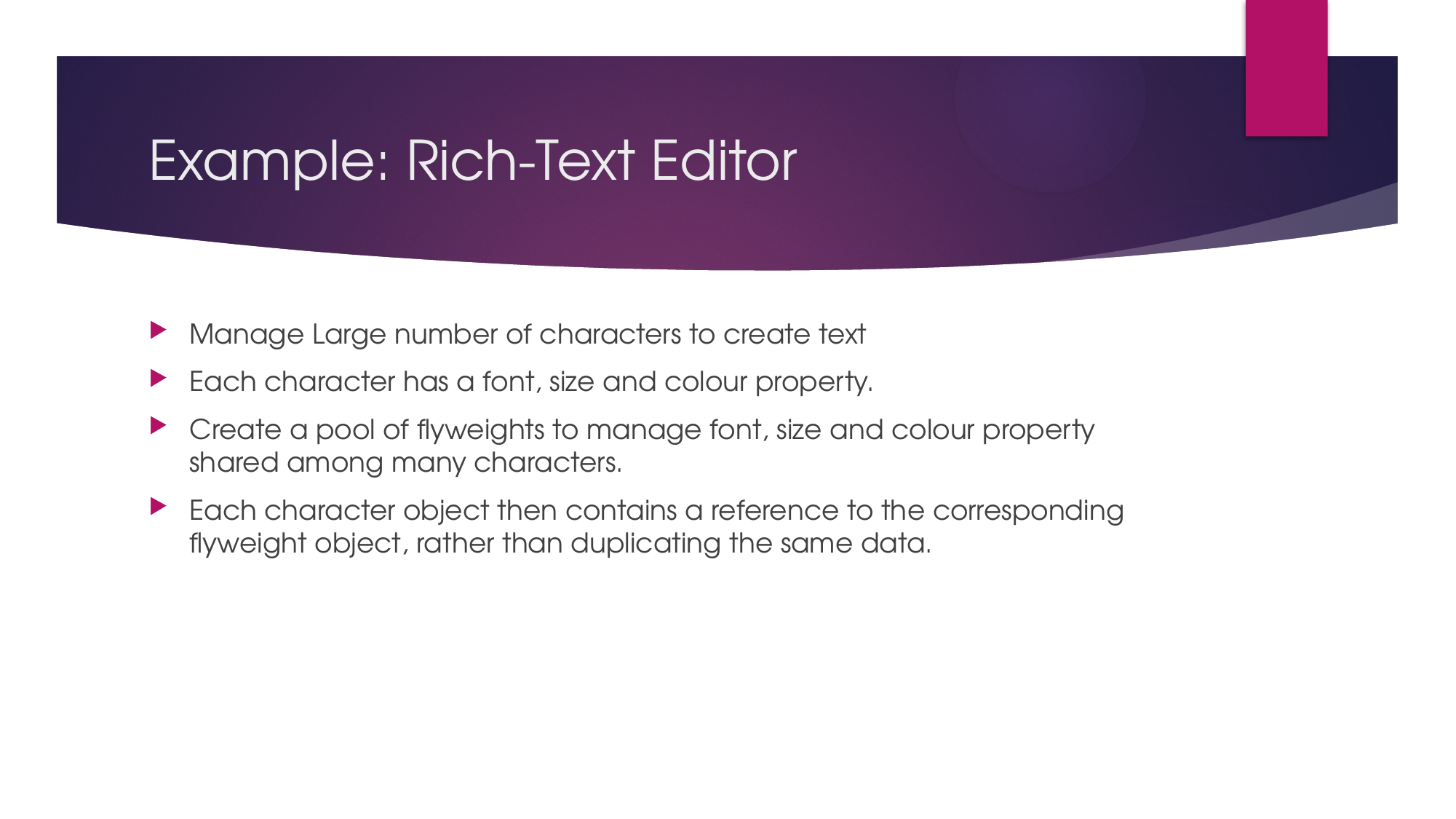

# Example: Rich-Text Editor
Manage Large number of characters to create text
Each character has a font, size and colour property.
Create a pool of flyweights to manage font, size and colour property shared among many characters.
Each character object then contains a reference to the corresponding flyweight object, rather than duplicating the same data.